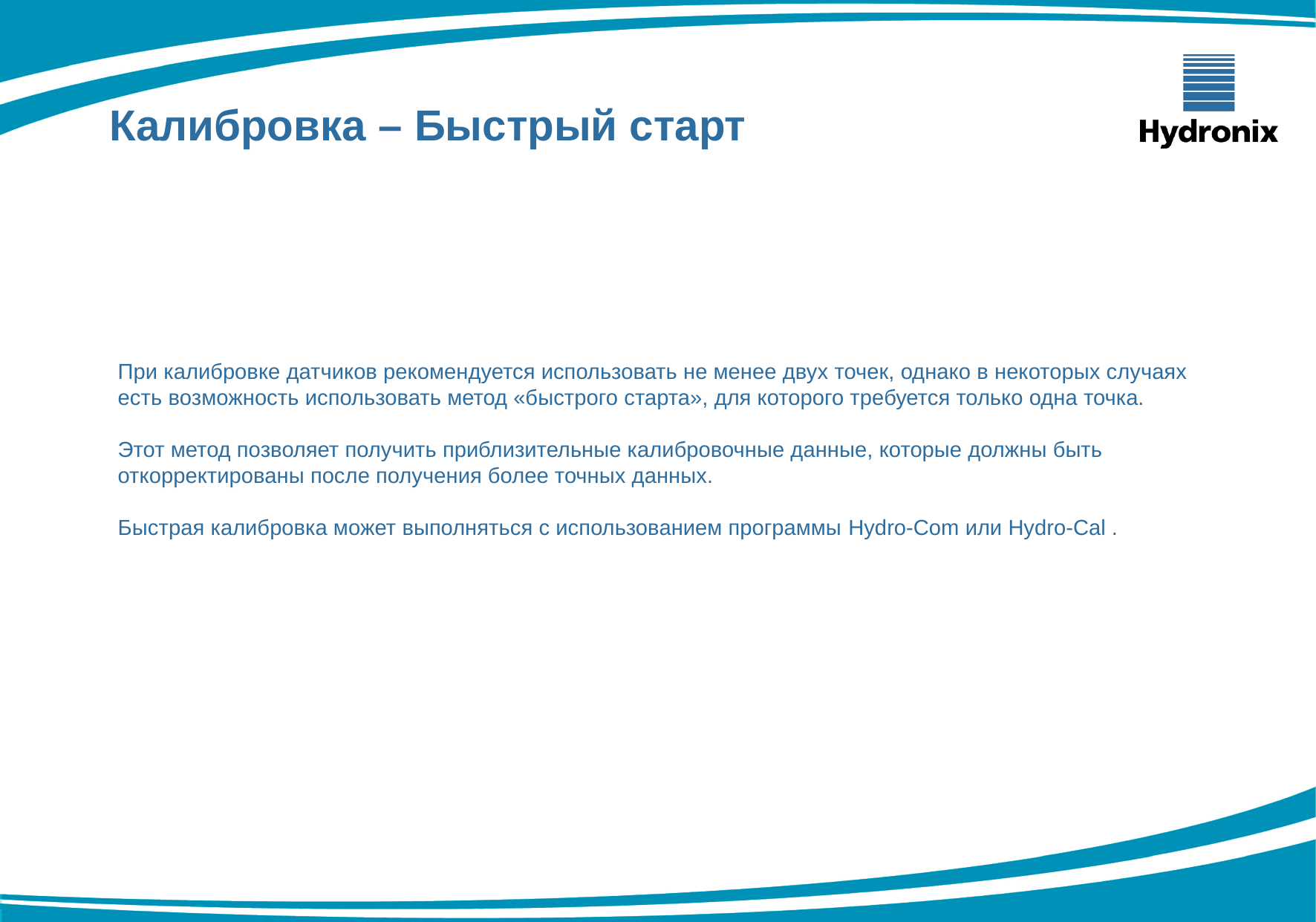

Калибровка – Быстрый старт
При калибровке датчиков рекомендуется использовать не менее двух точек, однако в некоторых случаях есть возможность использовать метод «быстрого старта», для которого требуется только одна точка.
Этот метод позволяет получить приблизительные калибровочные данные, которые должны быть откорректированы после получения более точных данных.
Быстрая калибровка может выполняться с использованием программы Hydro-Com или Hydro-Cal .